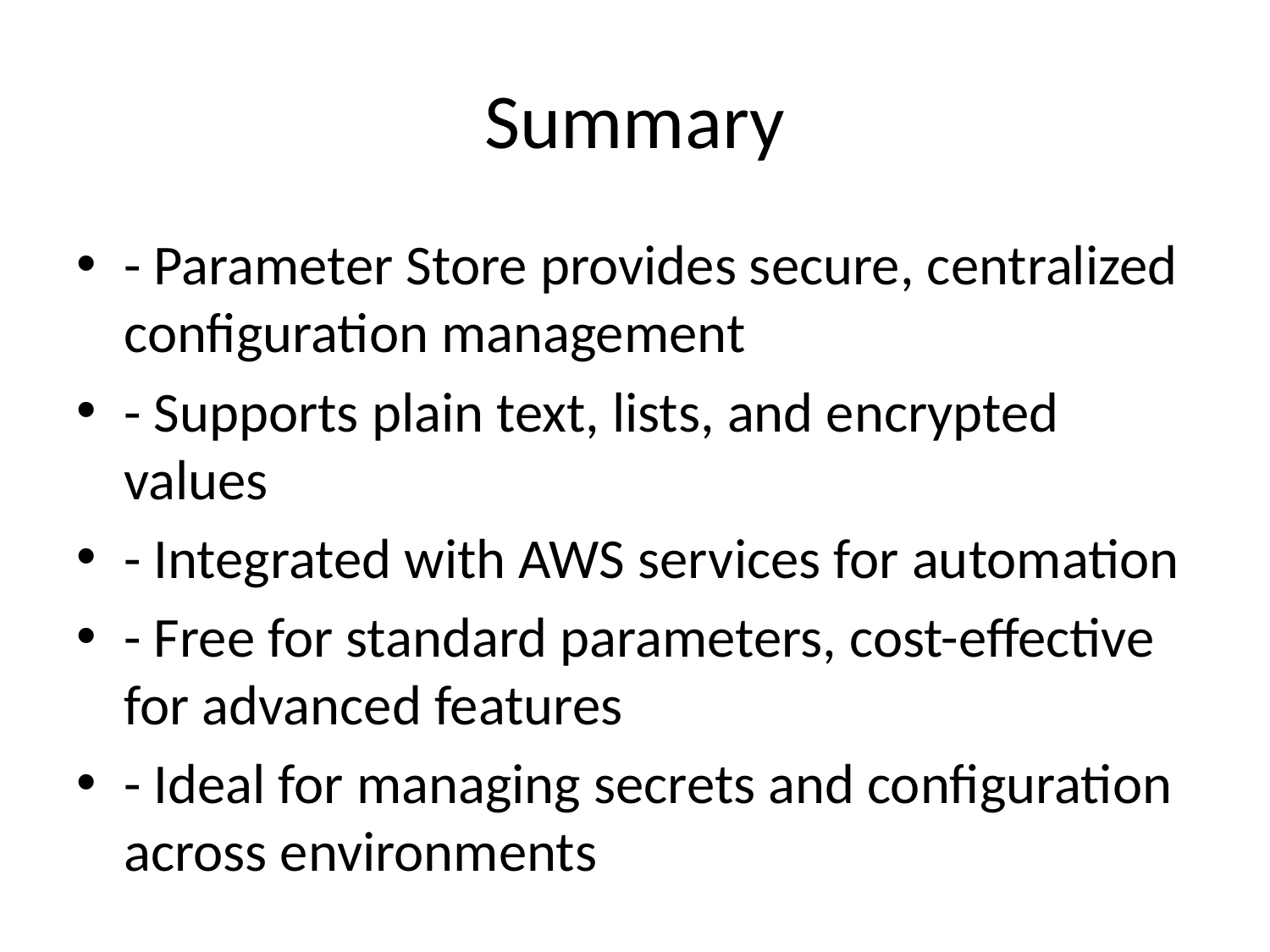

# Summary
- Parameter Store provides secure, centralized configuration management
- Supports plain text, lists, and encrypted values
- Integrated with AWS services for automation
- Free for standard parameters, cost-effective for advanced features
- Ideal for managing secrets and configuration across environments